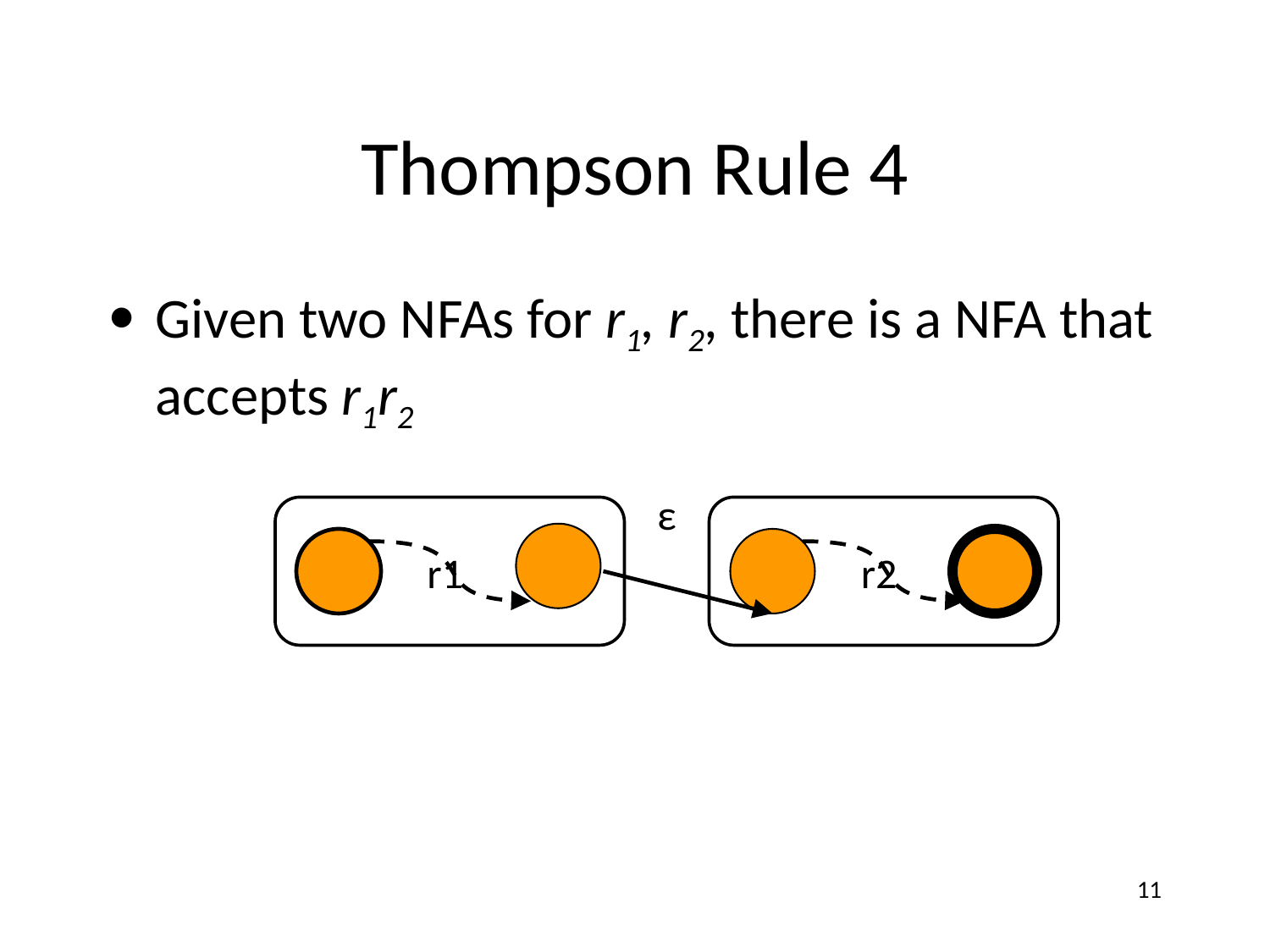

# Thompson Rule 4
Given two NFAs for r1, r2, there is a NFA that accepts r1r2
ε

r1
r2

11